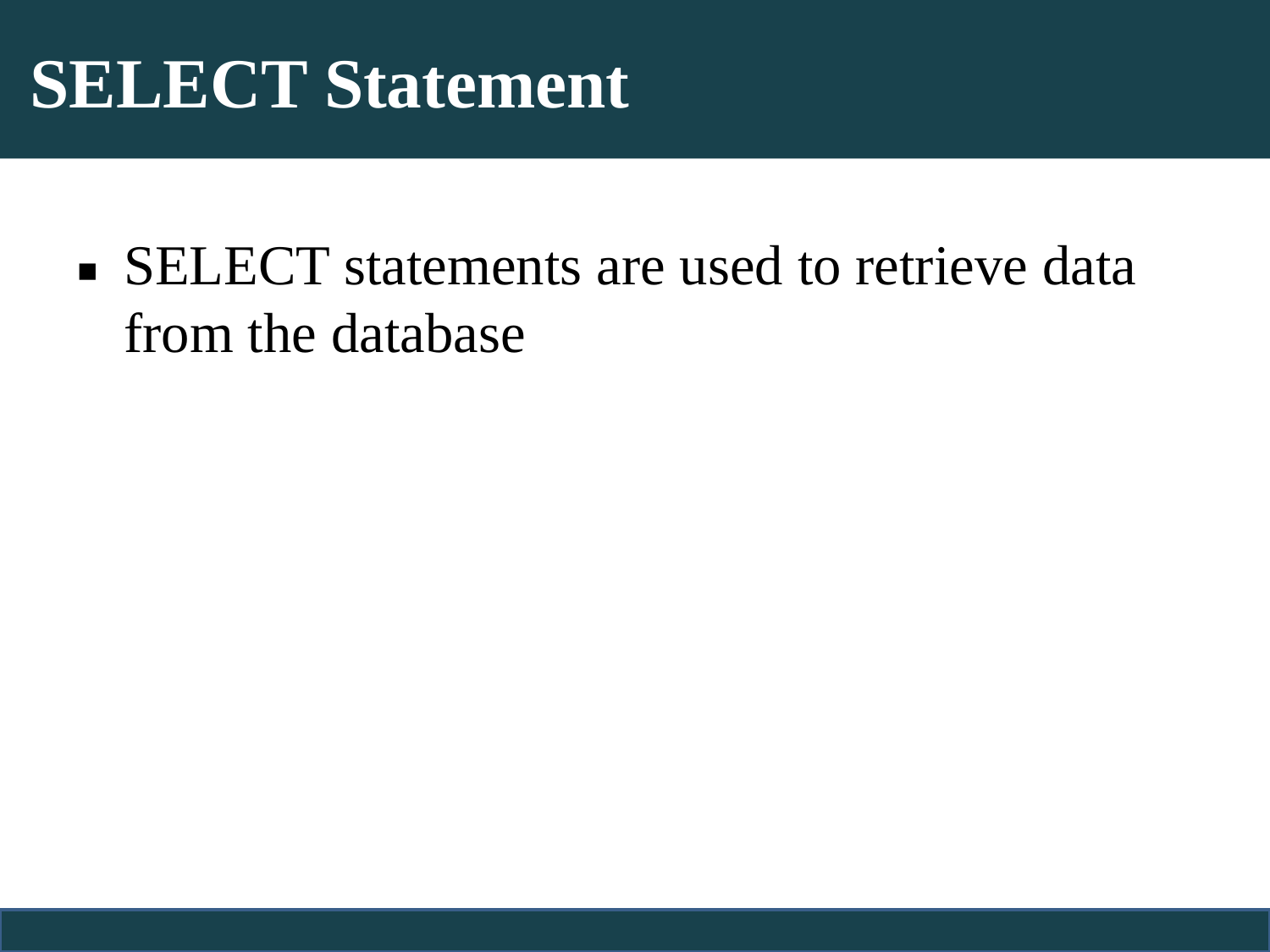

# SELECT Statement
SELECT statements are used to retrieve data from the database